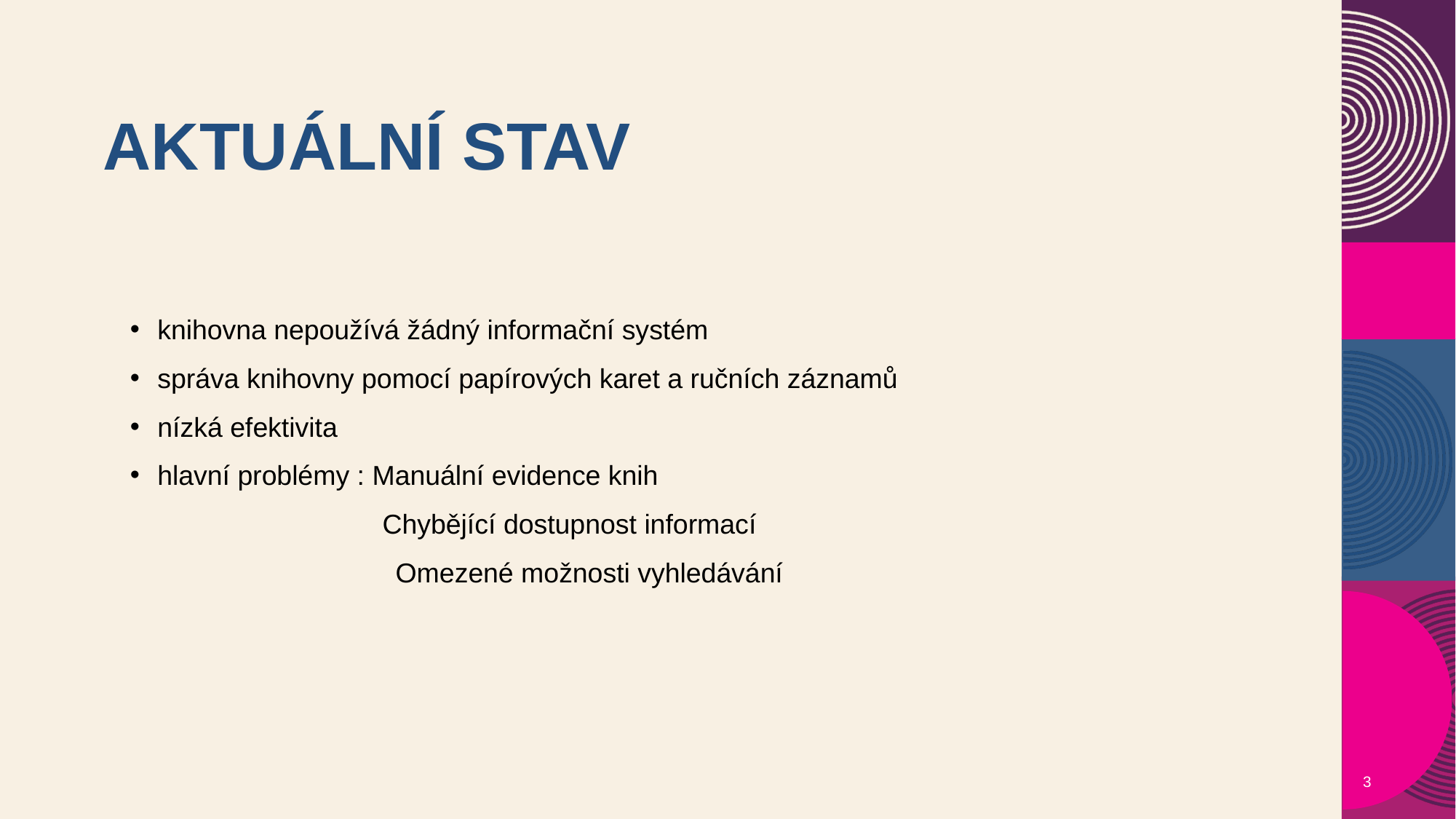

# Aktuální stav
knihovna nepoužívá žádný informační systém
správa knihovny pomocí papírových karet a ručních záznamů
nízká efektivita
hlavní problémy : Manuální evidence knih
		        Chybějící dostupnost informací
	                        Omezené možnosti vyhledávání

3